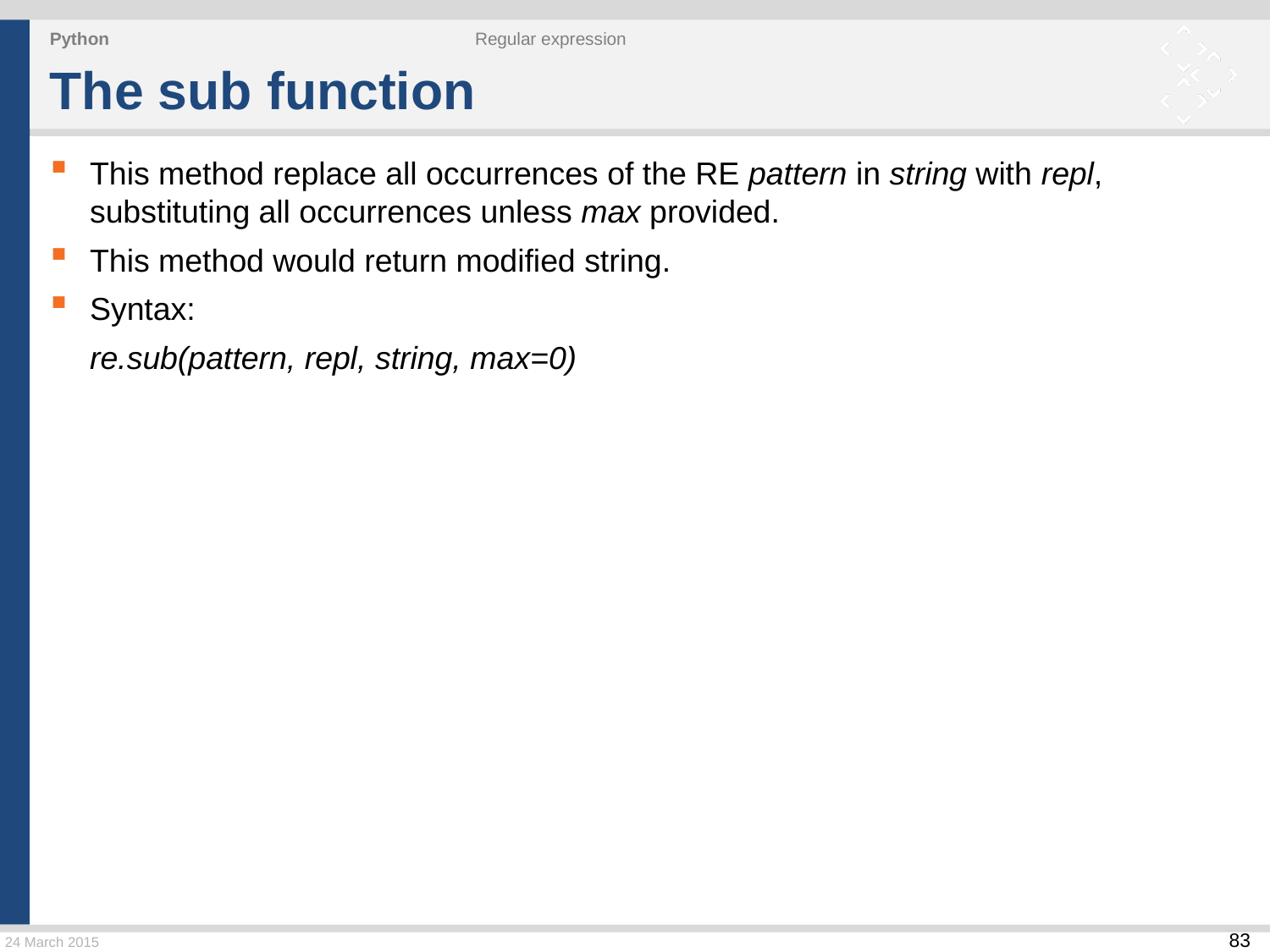

Python
Regular expression
The sub function
This method replace all occurrences of the RE pattern in string with repl, substituting all occurrences unless max provided.
This method would return modified string.
Syntax:
re.sub(pattern, repl, string, max=0)

24 March 2015